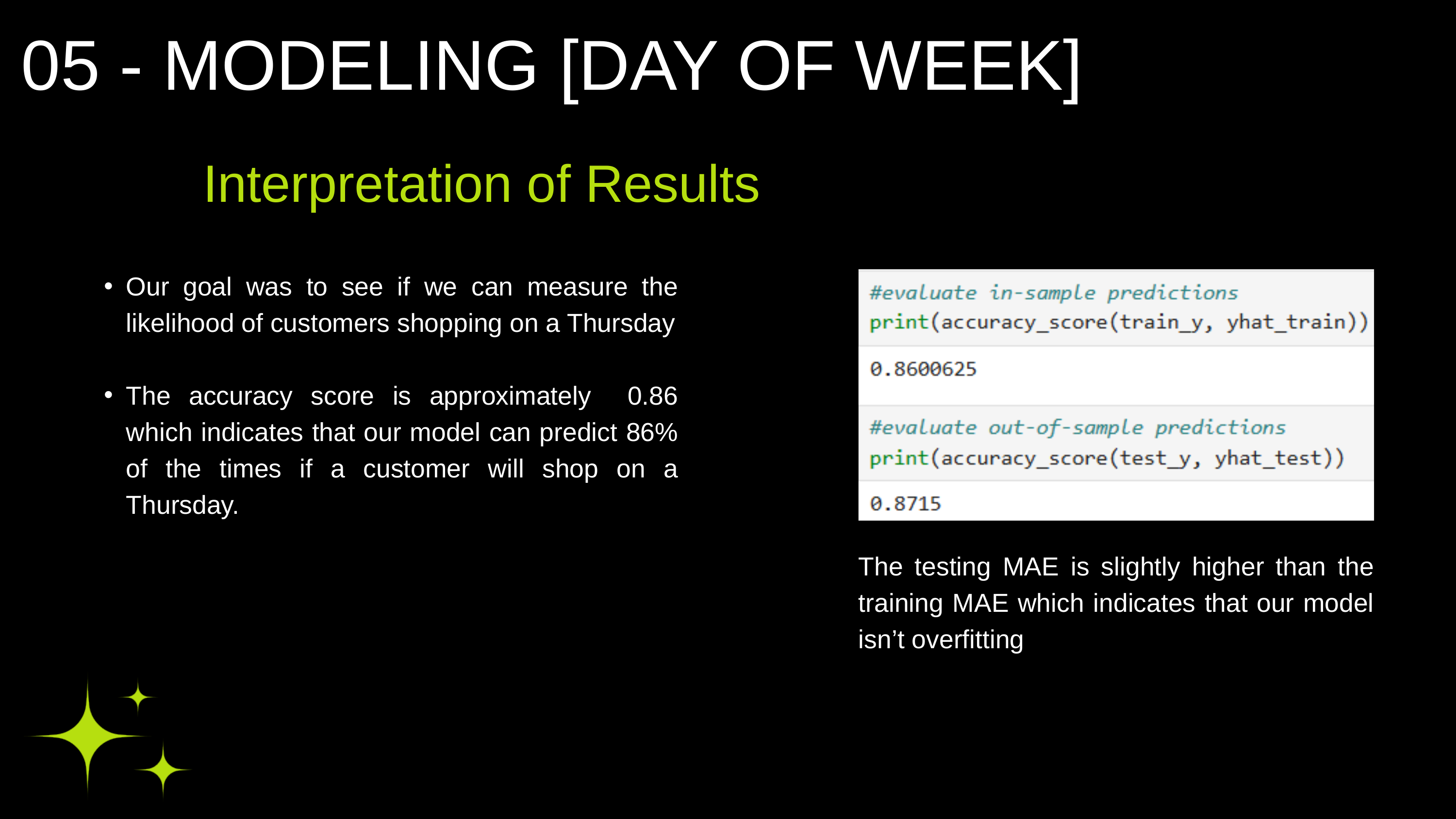

05 - MODELING [DAY OF WEEK]
Interpretation of Results
Our goal was to see if we can measure the likelihood of customers shopping on a Thursday

The accuracy score is approximately  0.86 which indicates that our model can predict 86% of the times if a customer will shop on a Thursday.

The testing MAE is slightly higher than the training MAE which indicates that our model isn’t overfitting